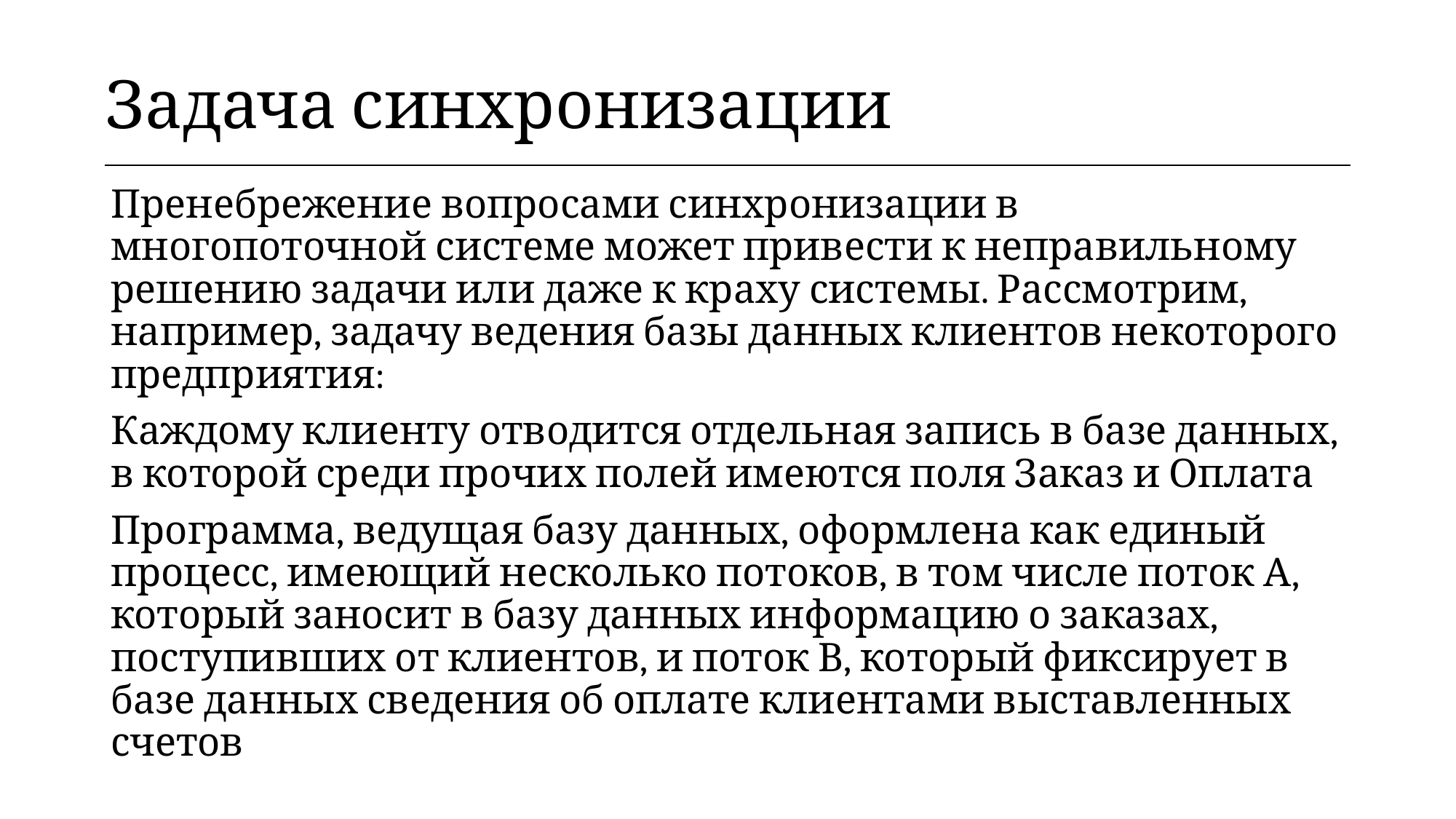

| Задача синхронизации |
| --- |
Пренебрежение вопросами синхронизации в многопоточной системе может привести к неправильному решению задачи или даже к краху системы. Рассмотрим, например, задачу ведения базы данных клиентов некоторого предприятия:
Каждому клиенту отводится отдельная запись в базе данных, в которой среди прочих полей имеются поля Заказ и Оплата
Программа, ведущая базу данных, оформлена как единый процесс, имеющий несколько потоков, в том числе поток А, который заносит в базу данных информацию о заказах, поступивших от клиентов, и поток В, который фиксирует в базе данных сведения об оплате клиентами выставленных счетов